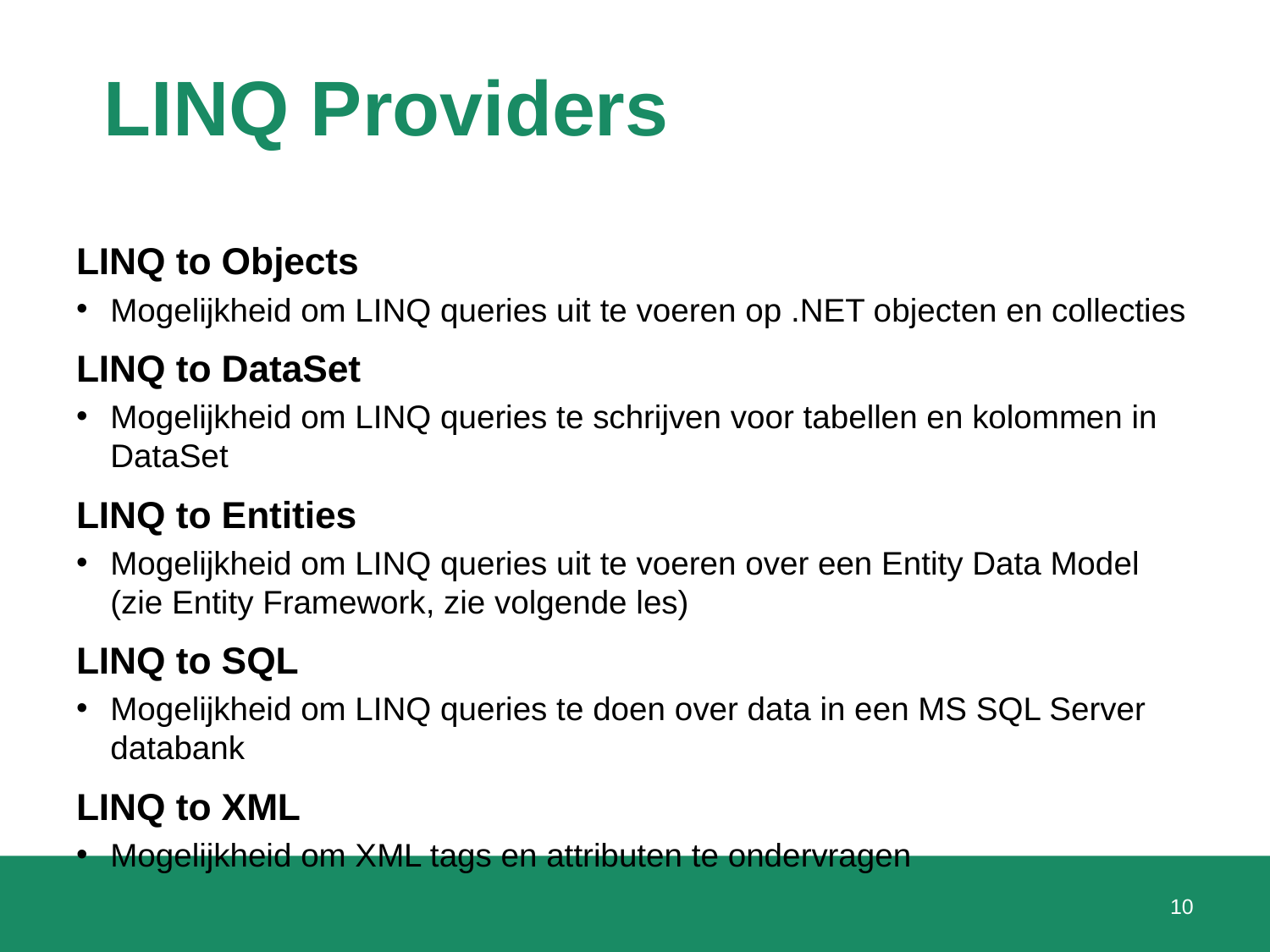

# LINQ Providers
LINQ to Objects
Mogelijkheid om LINQ queries uit te voeren op .NET objecten en collecties
LINQ to DataSet
Mogelijkheid om LINQ queries te schrijven voor tabellen en kolommen in DataSet
LINQ to Entities
Mogelijkheid om LINQ queries uit te voeren over een Entity Data Model (zie Entity Framework, zie volgende les)
LINQ to SQL
Mogelijkheid om LINQ queries te doen over data in een MS SQL Server databank
LINQ to XML
Mogelijkheid om XML tags en attributen te ondervragen
10